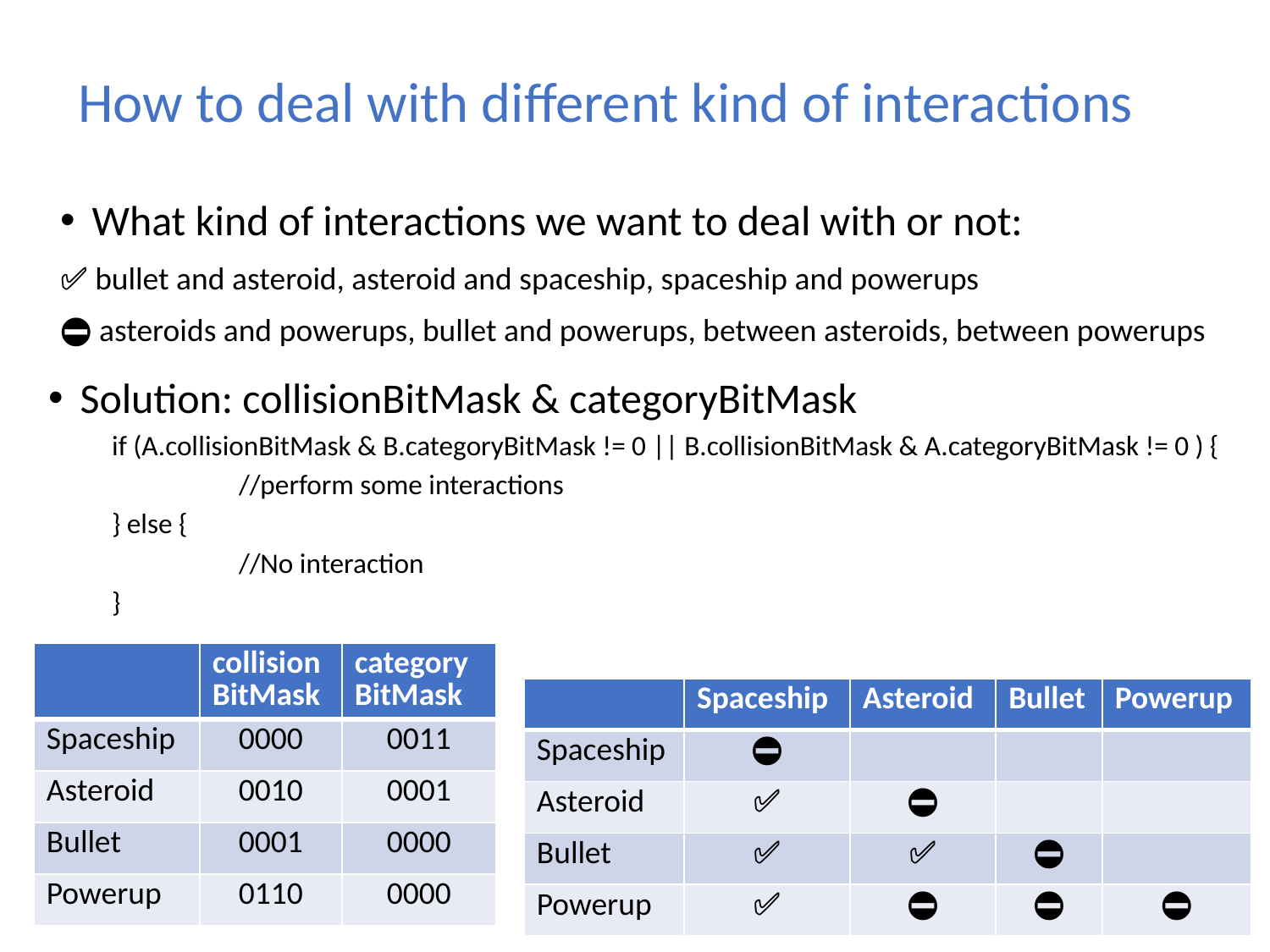

# How to deal with different kind of interactions
What kind of interactions we want to deal with or not:
✅ bullet and asteroid, asteroid and spaceship, spaceship and powerups
⛔️ asteroids and powerups, bullet and powerups, between asteroids, between powerups
Solution: collisionBitMask & categoryBitMask
if (A.collisionBitMask & B.categoryBitMask != 0 || B.collisionBitMask & A.categoryBitMask != 0 ) {
	//perform some interactions
} else {
	//No interaction
}
|  | collisionBitMask | categoryBitMask |
| --- | --- | --- |
| Spaceship | 0000 | 0011 |
| Asteroid | 0010 | 0001 |
| Bullet | 0001 | 0000 |
| Powerup | 0110 | 0000 |
|  | Spaceship | Asteroid | Bullet | Powerup |
| --- | --- | --- | --- | --- |
| Spaceship | ⛔️ |  |  |  |
| Asteroid | ✅ | ⛔️ |  |  |
| Bullet | ✅ | ✅ | ⛔️ |  |
| Powerup | ✅ | ⛔️ | ⛔️ | ⛔️ |